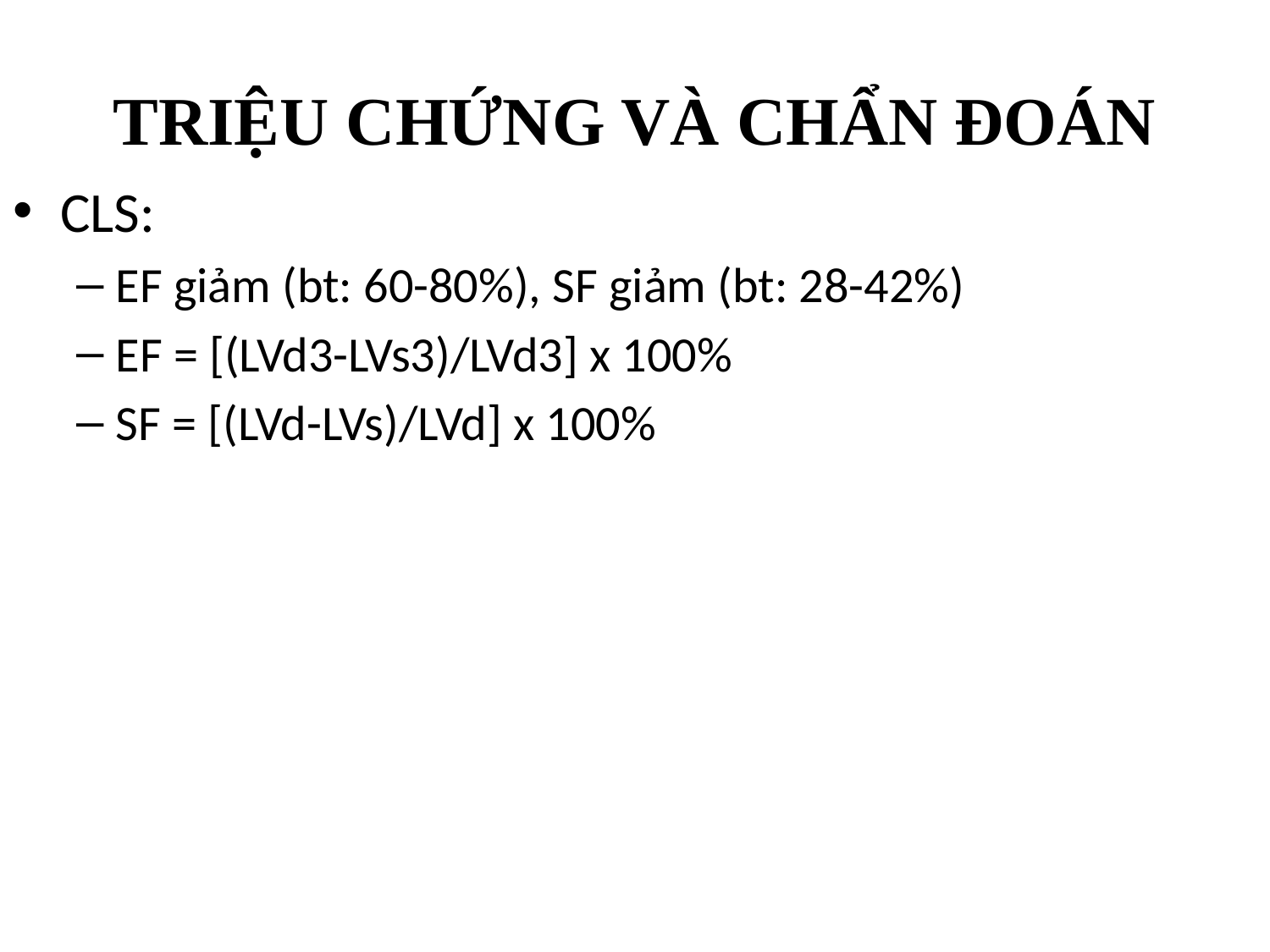

# TRIỆU CHỨNG VÀ CHẨN ĐOÁN
CLS:
EF giảm (bt: 60-80%), SF giảm (bt: 28-42%)
EF = [(LVd3-LVs3)/LVd3] x 100%
SF = [(LVd-LVs)/LVd] x 100%